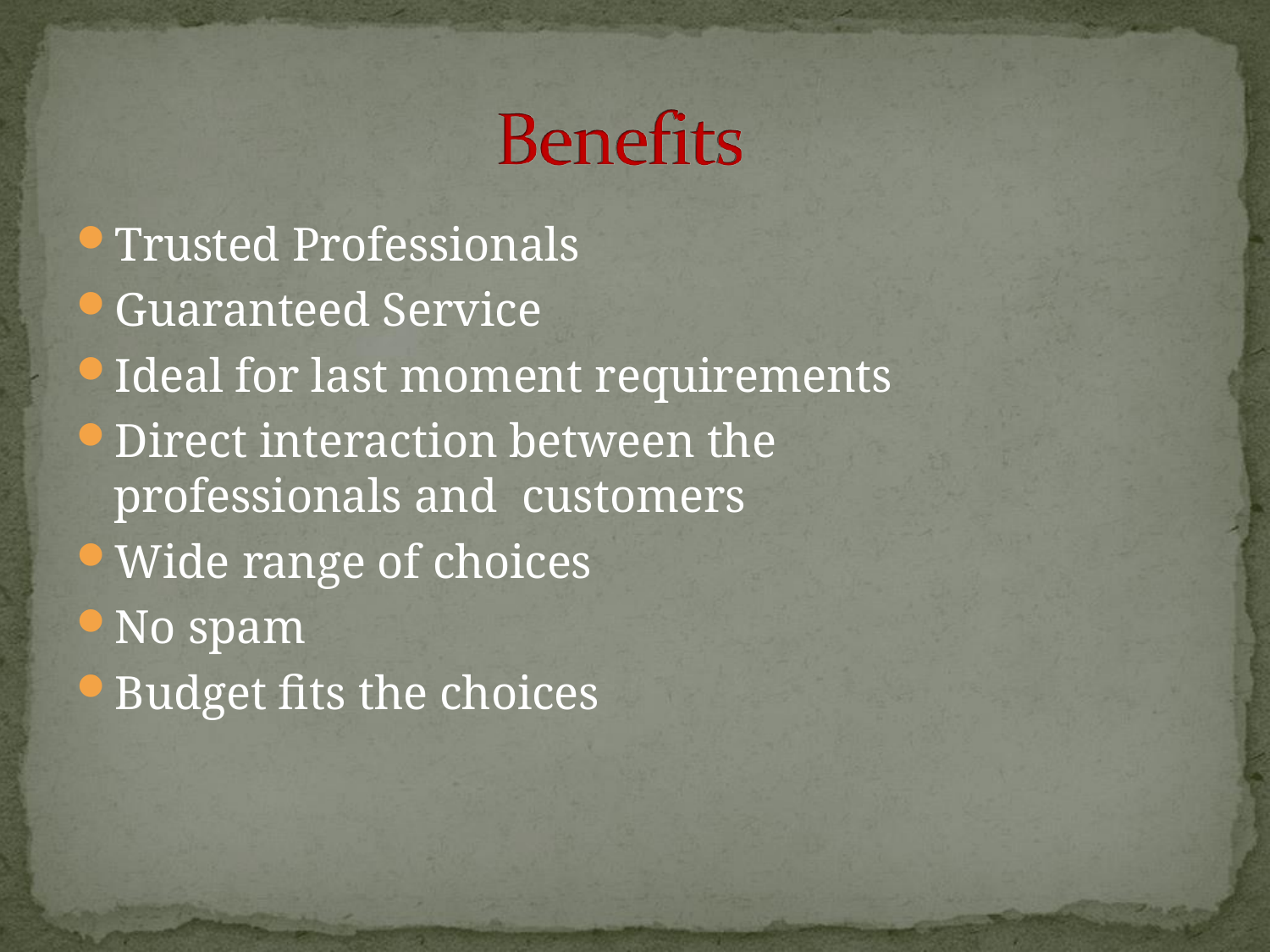

Trusted Professionals
Guaranteed Service
Ideal for last moment requirements
Direct interaction between the professionals and  customers
Wide range of choices
No spam
Budget fits the choices